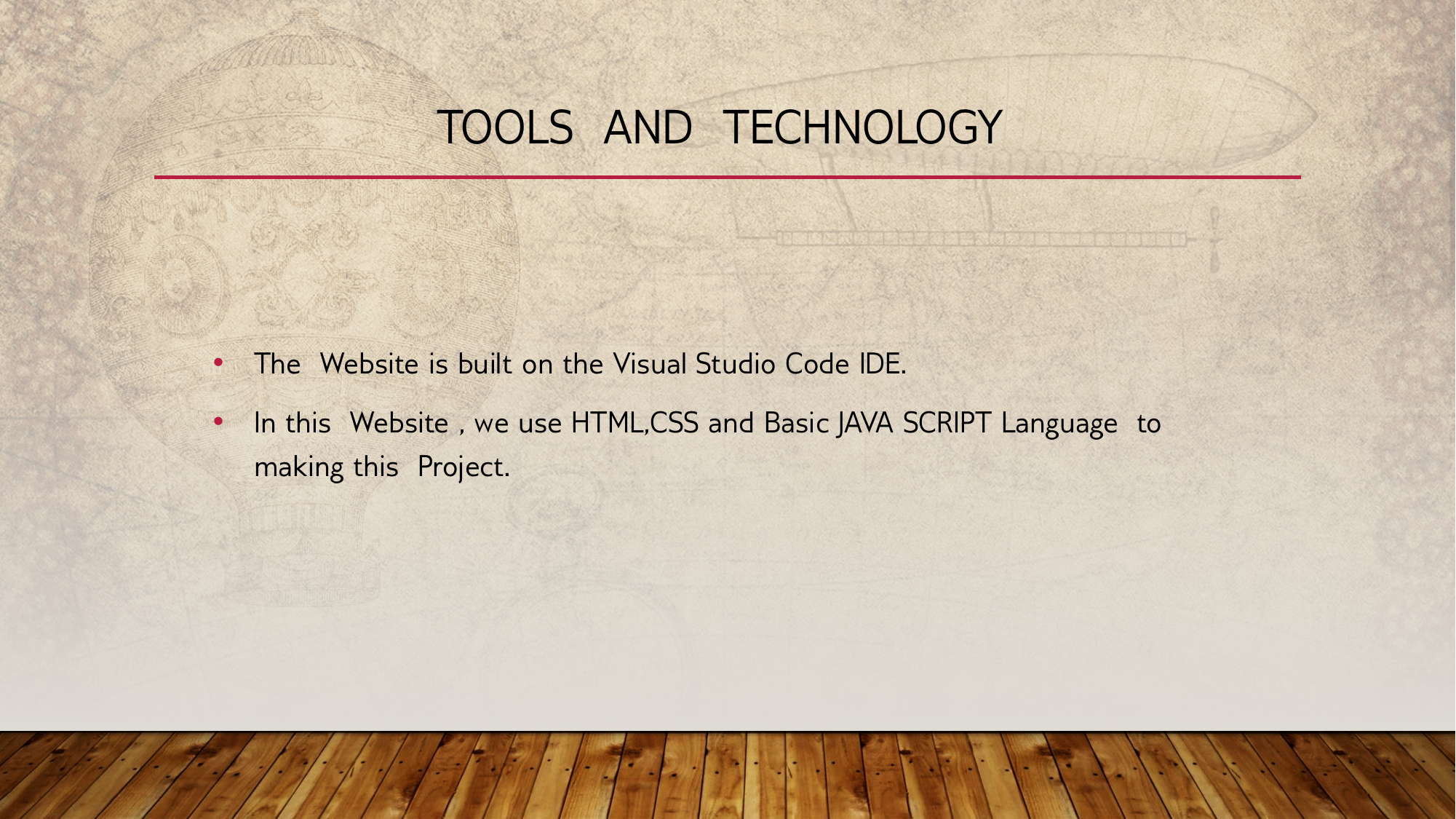

# Tools  and  technology
The  Website is built on the Visual Studio Code IDE.
In this  Website , we use HTML,CSS and Basic JAVA SCRIPT Language  to making this  Project.